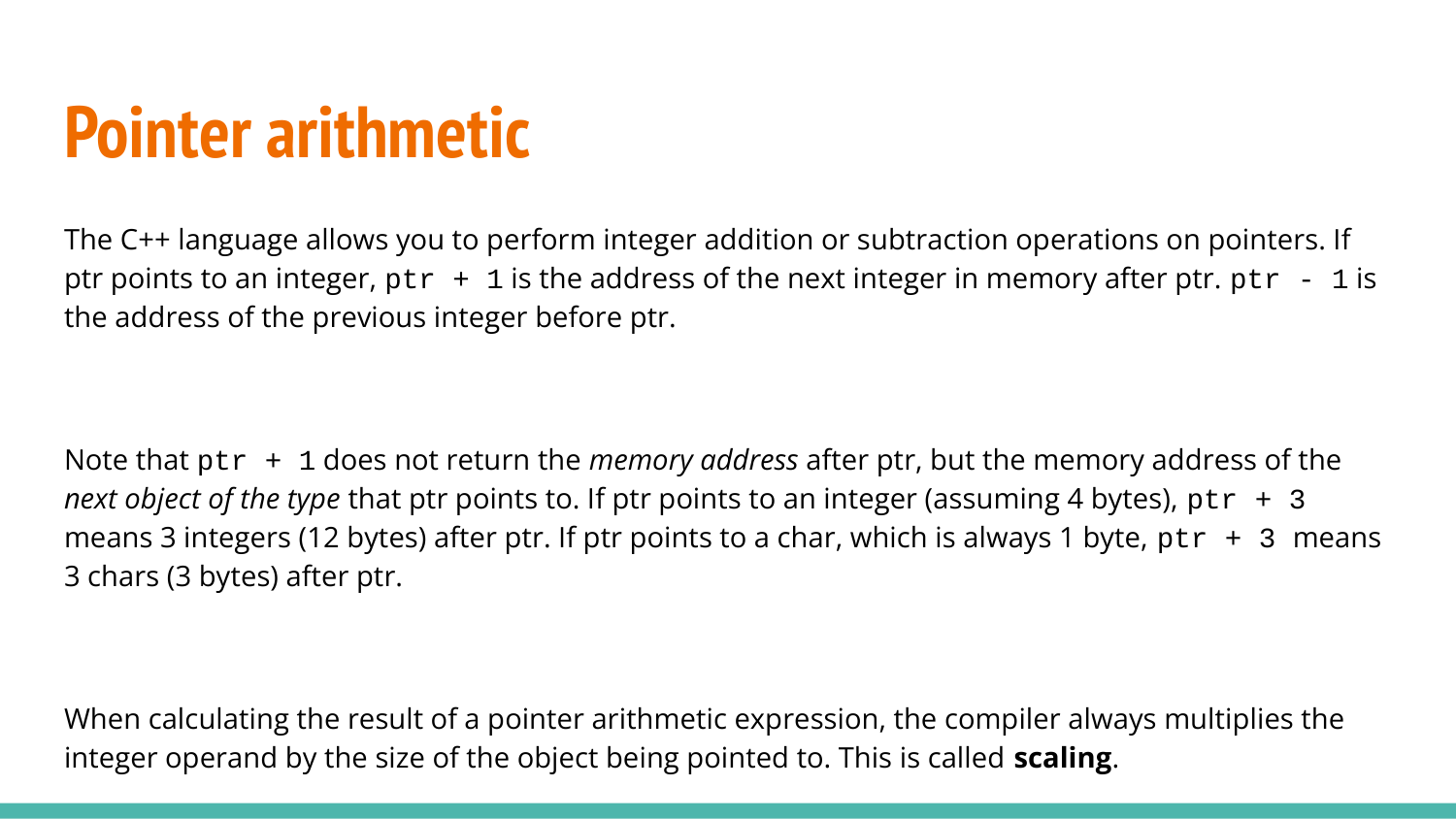

# Pointer arithmetic
The C++ language allows you to perform integer addition or subtraction operations on pointers. If ptr points to an integer, ptr + 1 is the address of the next integer in memory after ptr. ptr - 1 is the address of the previous integer before ptr.

Note that ptr + 1 does not return the memory address after ptr, but the memory address of the next object of the type that ptr points to. If ptr points to an integer (assuming 4 bytes), ptr + 3 means 3 integers (12 bytes) after ptr. If ptr points to a char, which is always 1 byte, ptr + 3 means 3 chars (3 bytes) after ptr.

When calculating the result of a pointer arithmetic expression, the compiler always multiplies the integer operand by the size of the object being pointed to. This is called scaling.